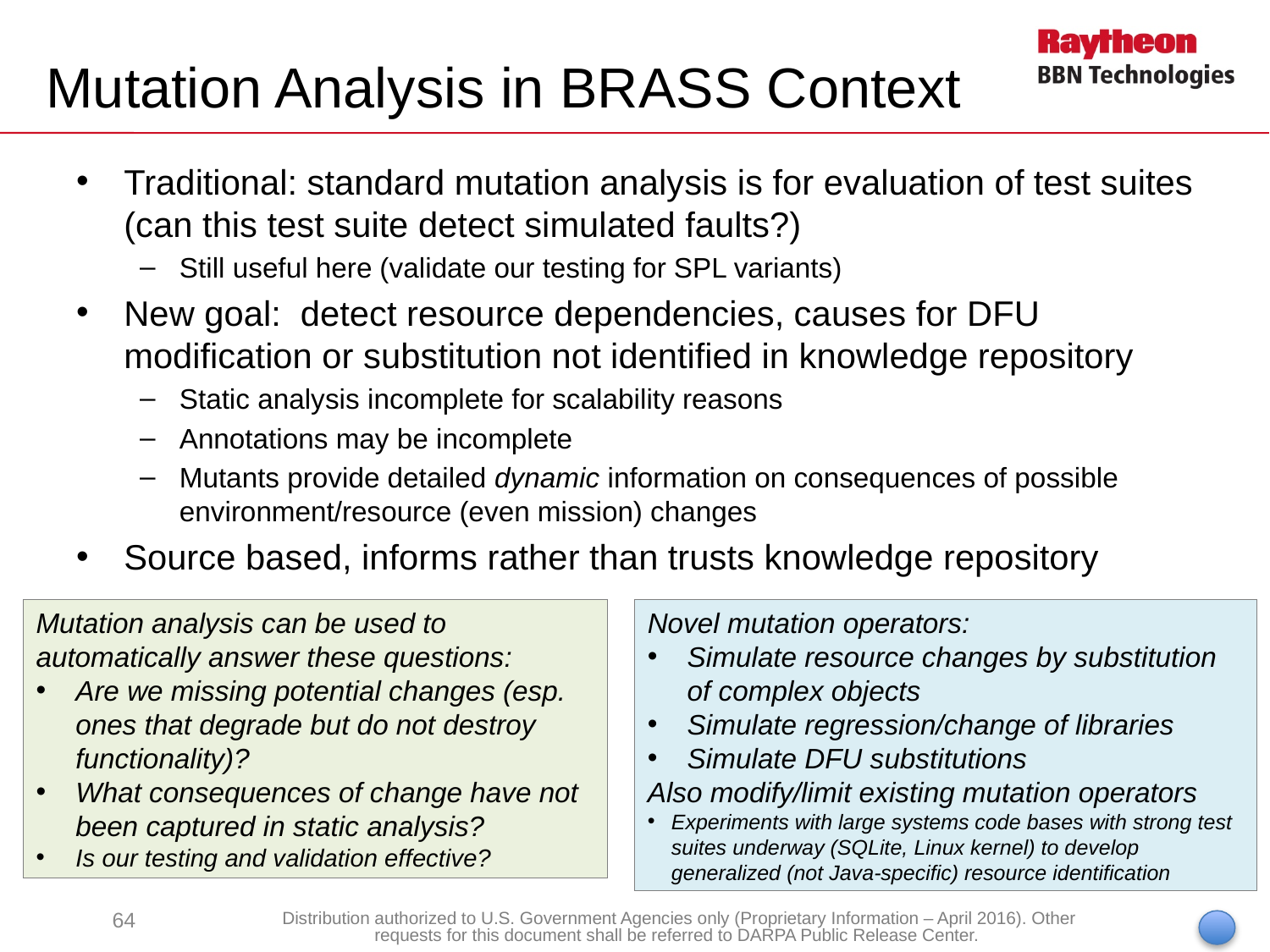

# Mutation Analysis in BRASS Context
Traditional: standard mutation analysis is for evaluation of test suites (can this test suite detect simulated faults?)
Still useful here (validate our testing for SPL variants)
New goal:  detect resource dependencies, causes for DFU modification or substitution not identified in knowledge repository
Static analysis incomplete for scalability reasons
Annotations may be incomplete
Mutants provide detailed dynamic information on consequences of possible environment/resource (even mission) changes
Source based, informs rather than trusts knowledge repository
Mutation analysis can be used to automatically answer these questions:
Are we missing potential changes (esp. ones that degrade but do not destroy functionality)?
What consequences of change have not been captured in static analysis?
Is our testing and validation effective?
Novel mutation operators:
Simulate resource changes by substitution of complex objects
Simulate regression/change of libraries
Simulate DFU substitutions
Also modify/limit existing mutation operators
Experiments with large systems code bases with strong test suites underway (SQLite, Linux kernel) to develop generalized (not Java-specific) resource identification
64